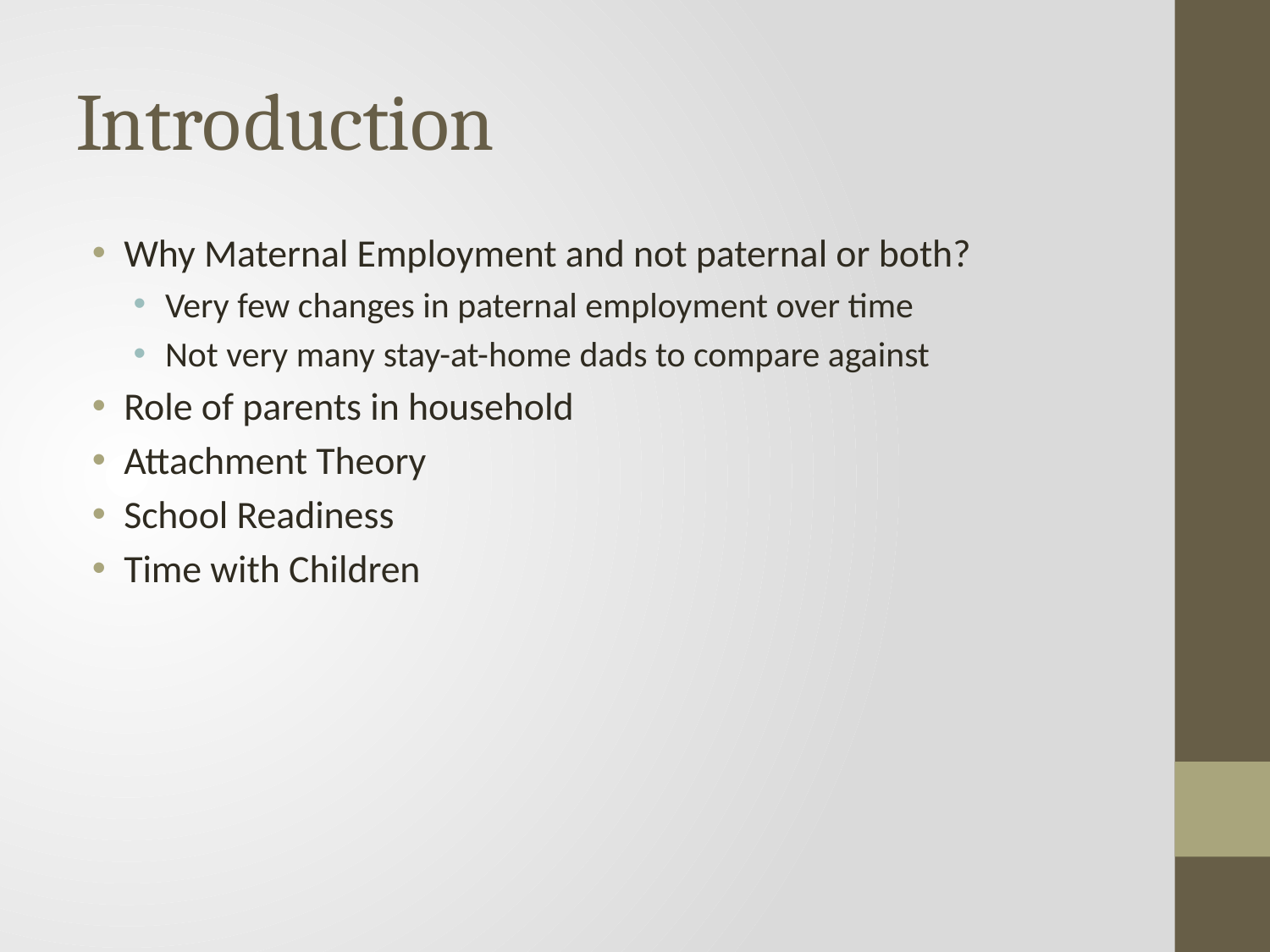

# Introduction
Why Maternal Employment and not paternal or both?
Very few changes in paternal employment over time
Not very many stay-at-home dads to compare against
Role of parents in household
Attachment Theory
School Readiness
Time with Children